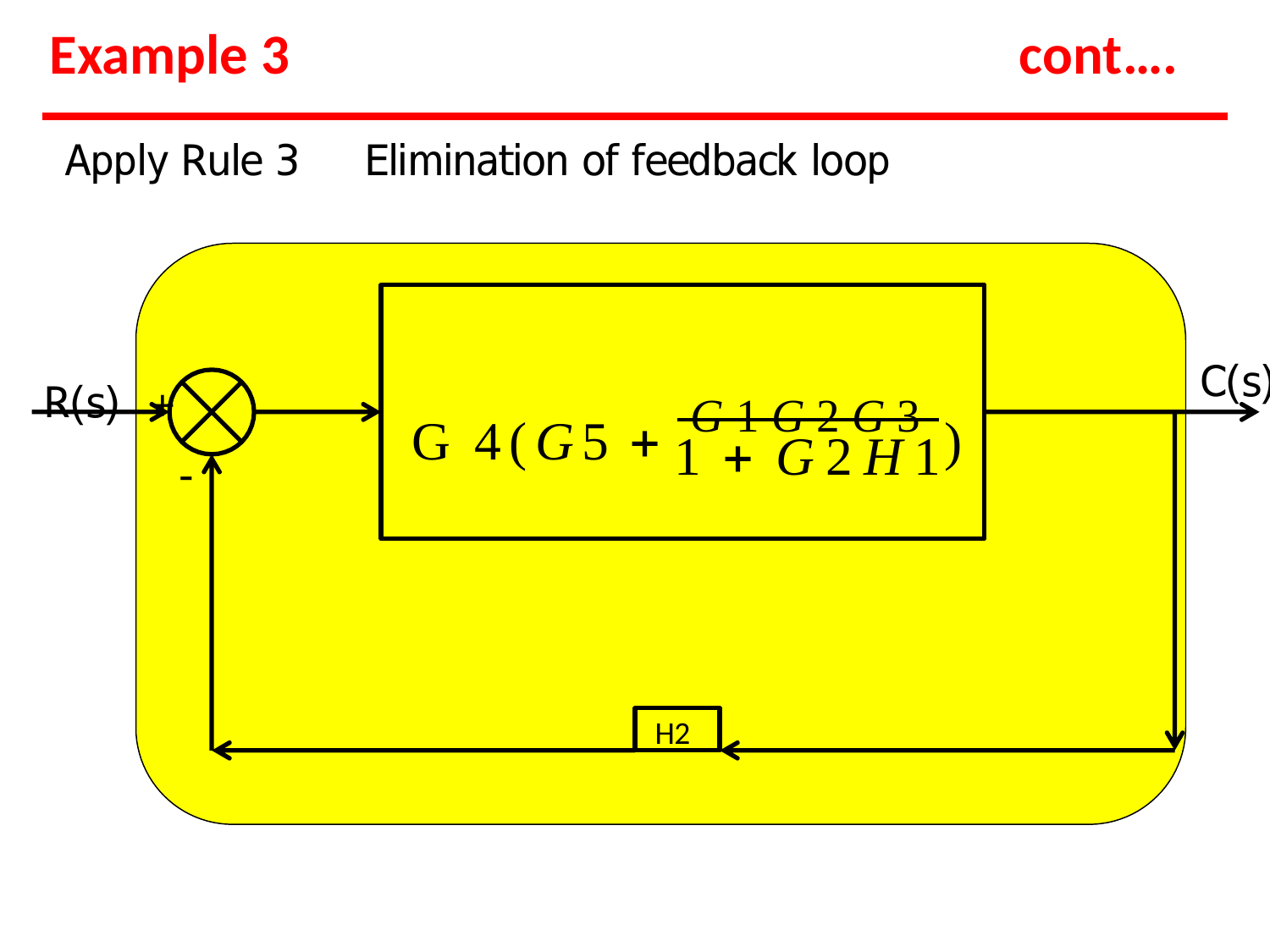

# Example 3
cont….

Apply Rule 3
Elimination of feedback loop

C(s)
R(s)	+
G 4(G5 +	G1G2G3 )

1 + G2H1
-
H2